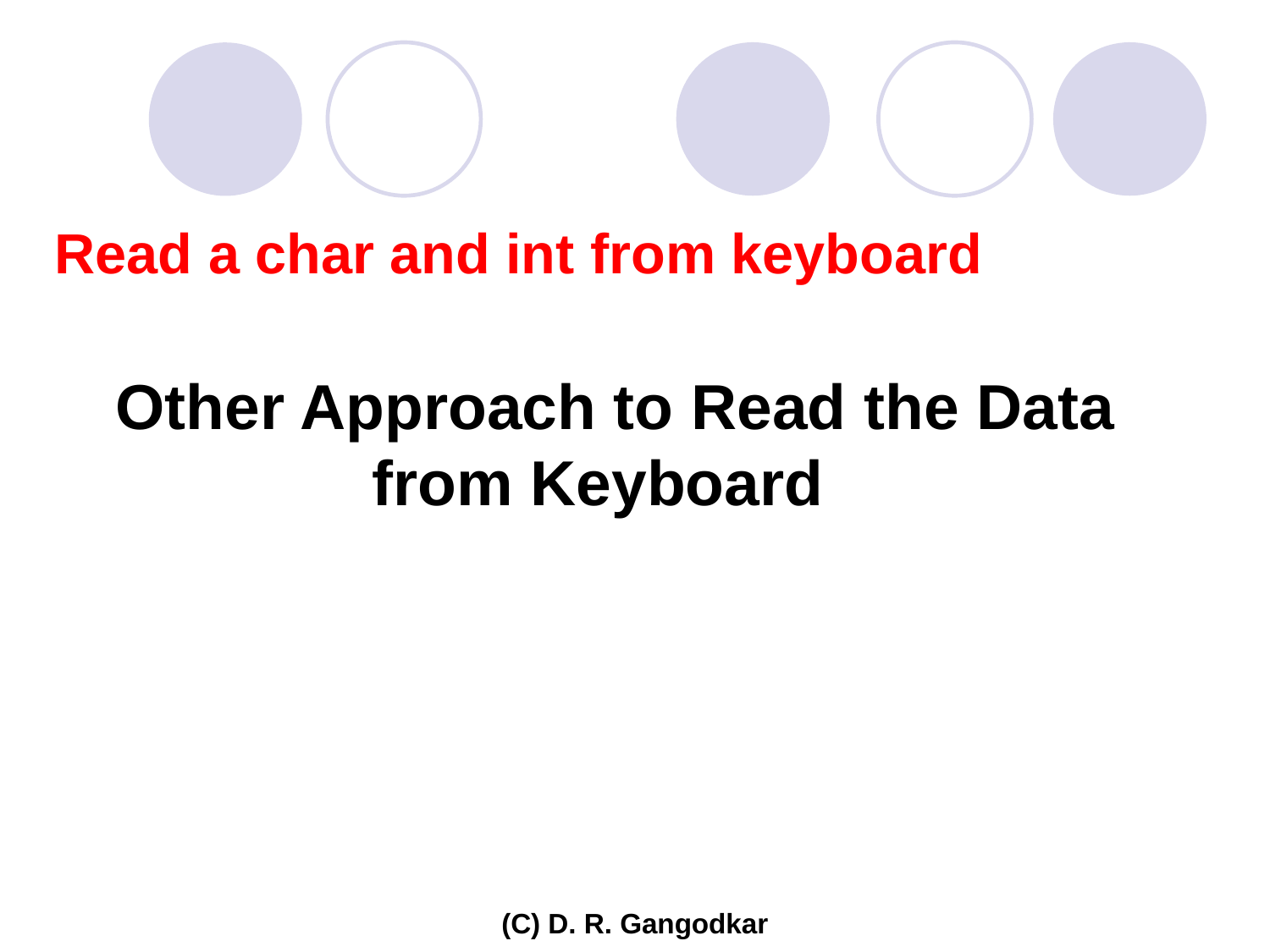

Read a char and int from keyboard
  Other Approach to Read the Data from Keyboard
(C) D. R. Gangodkar